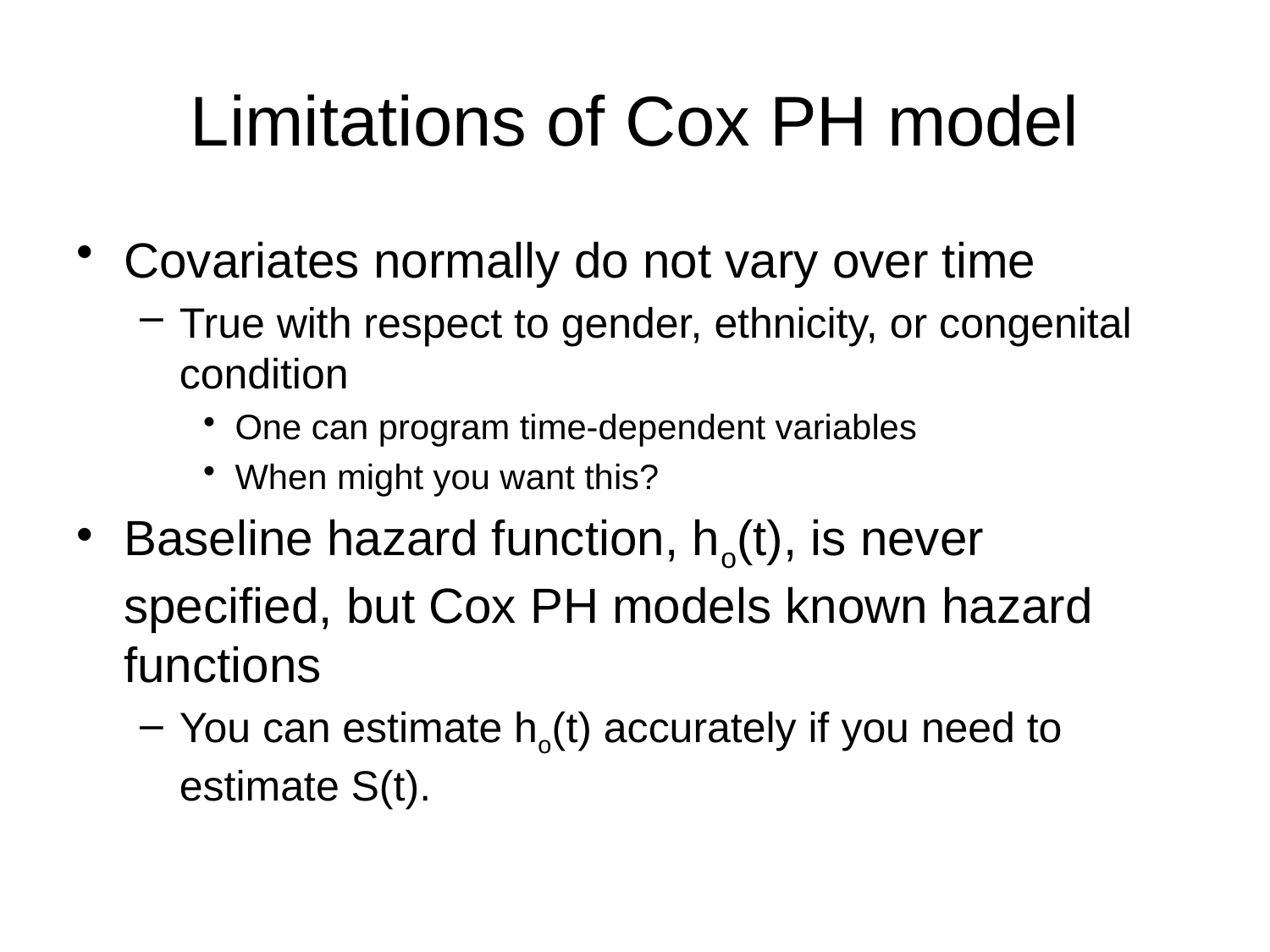

# Limitations of Cox PH model
Covariates normally do not vary over time
True with respect to gender, ethnicity, or congenital condition
One can program time-dependent variables
When might you want this?
Baseline hazard function, ho(t), is never specified, but Cox PH models known hazard functions
You can estimate ho(t) accurately if you need to estimate S(t).